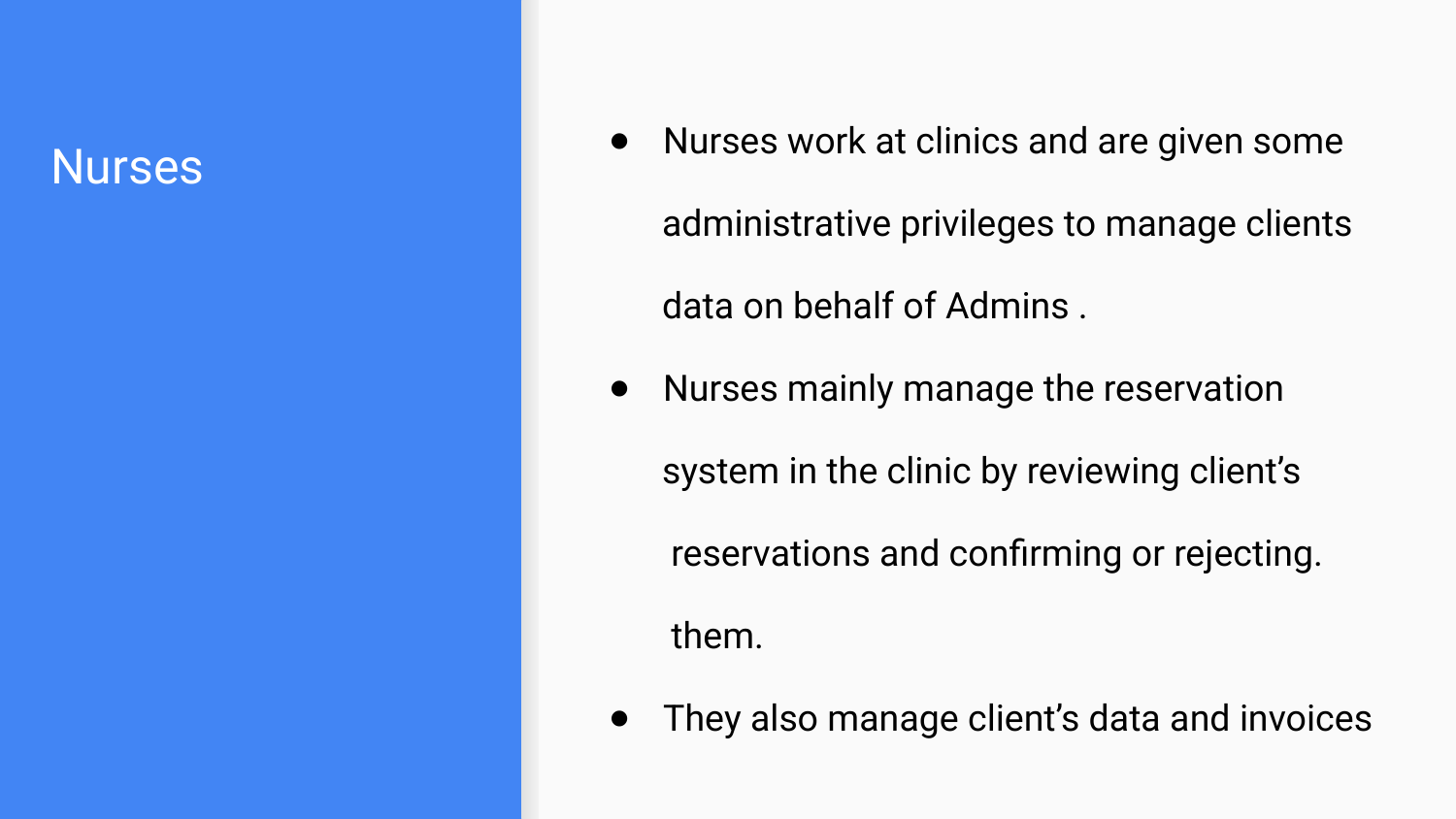

# Nurses
Nurses work at clinics and are given some
        administrative privileges to manage clients
        data on behalf of Admins .
Nurses mainly manage the reservation
        system in the clinic by reviewing client’s
         reservations and confirming or rejecting.
         them.
They also manage client’s data and invoices